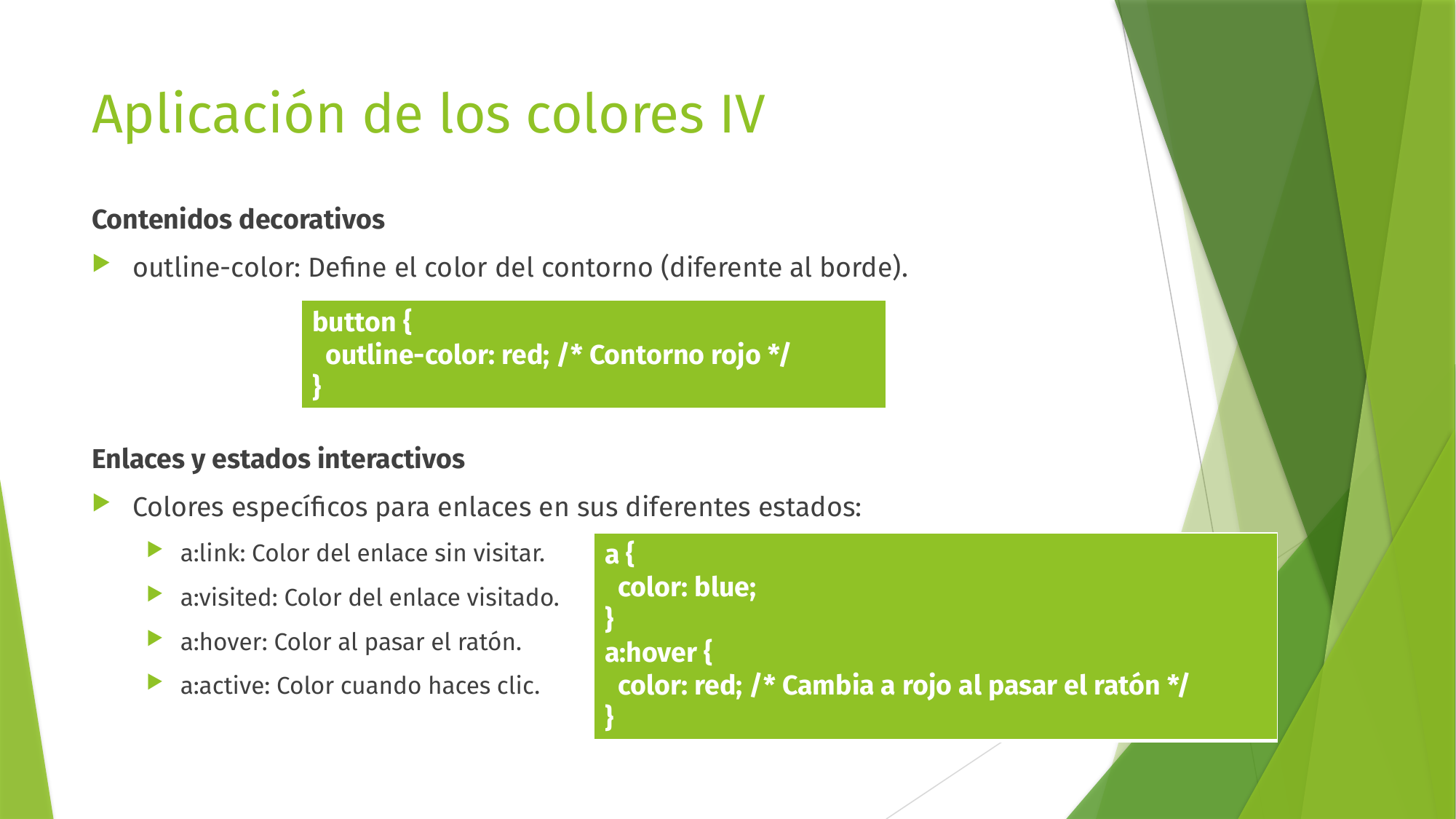

# Aplicación de los colores IV
Contenidos decorativos
outline-color: Define el color del contorno (diferente al borde).

Enlaces y estados interactivos
Colores específicos para enlaces en sus diferentes estados:
a:link: Color del enlace sin visitar.
a:visited: Color del enlace visitado.
a:hover: Color al pasar el ratón.
a:active: Color cuando haces clic.
| button { outline-color: red; /\* Contorno rojo \*/ } |
| --- |
| a { color: blue; } a:hover { color: red; /\* Cambia a rojo al pasar el ratón \*/ } |
| --- |